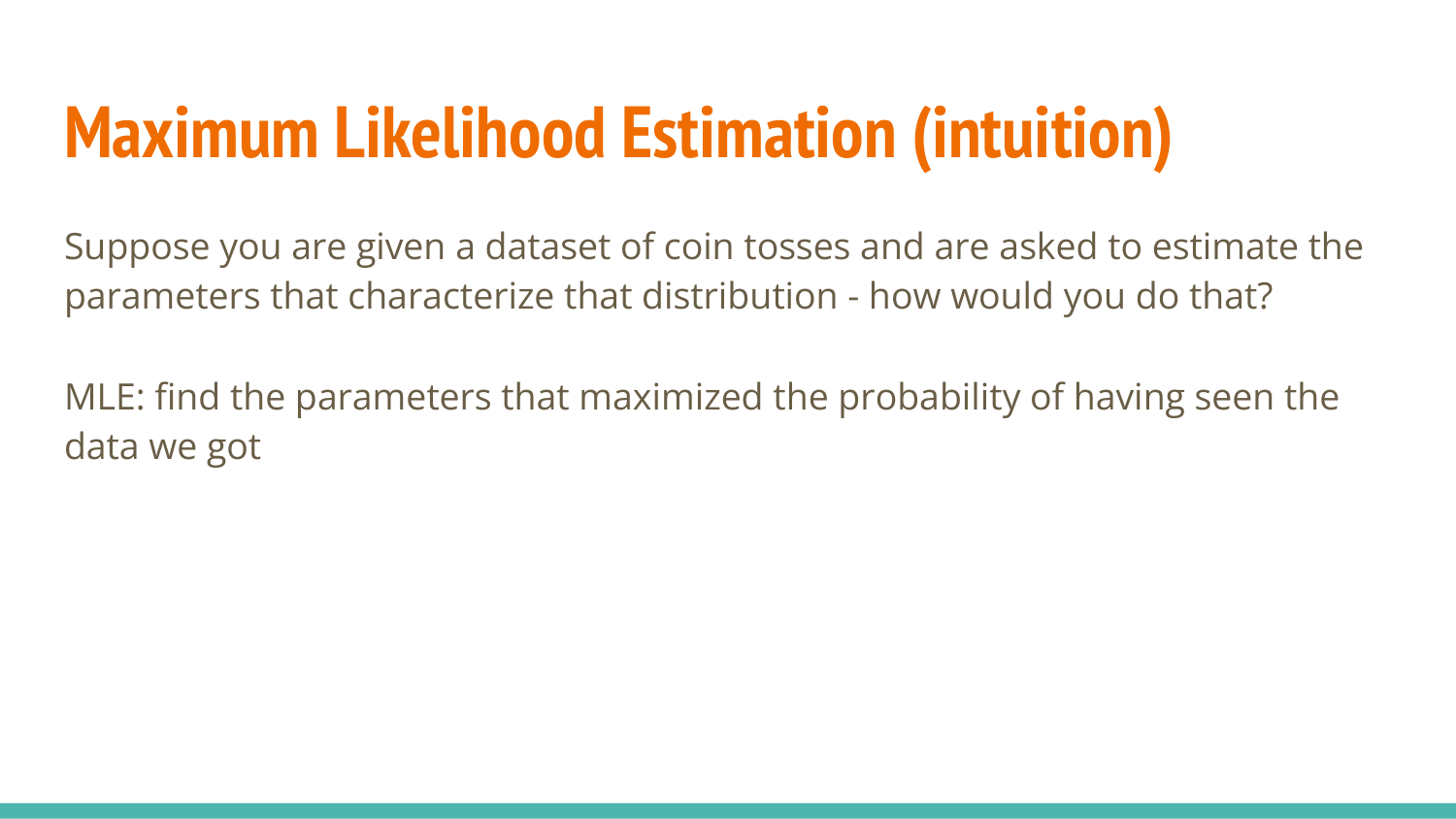

# Maximum Likelihood Estimation (intuition)
Suppose you are given a dataset of coin tosses and are asked to estimate the parameters that characterize that distribution - how would you do that?

MLE: find the parameters that maximized the probability of having seen the data we got